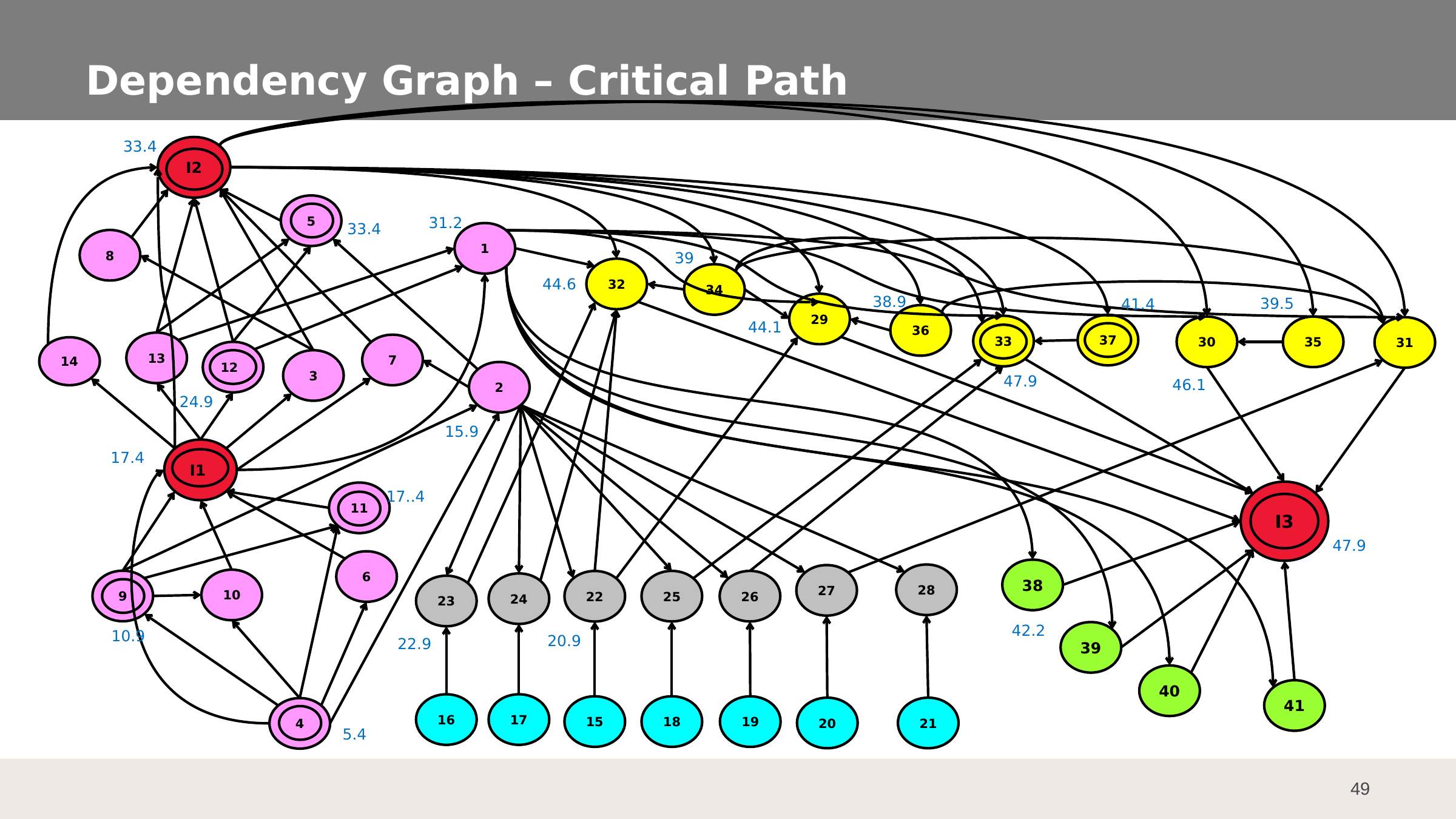

# Dependency Graph – Critical Path
33.4
I2

5

31.2
33.4
1
8
39
32
34
44.6
38.9
39.5
41.4
29
36
44.1
37
33
30
35
31

13
7
14
12

3
2
47.9
46.1
24.9
15.9
I1
17.4

I3
11
17..4

47.9
6
38
28
27
10
9
25
26
22
24
23

42.2
10.9
39
20.9
22.9
40
41
16
17
15
18
19
20
21
4

5.4